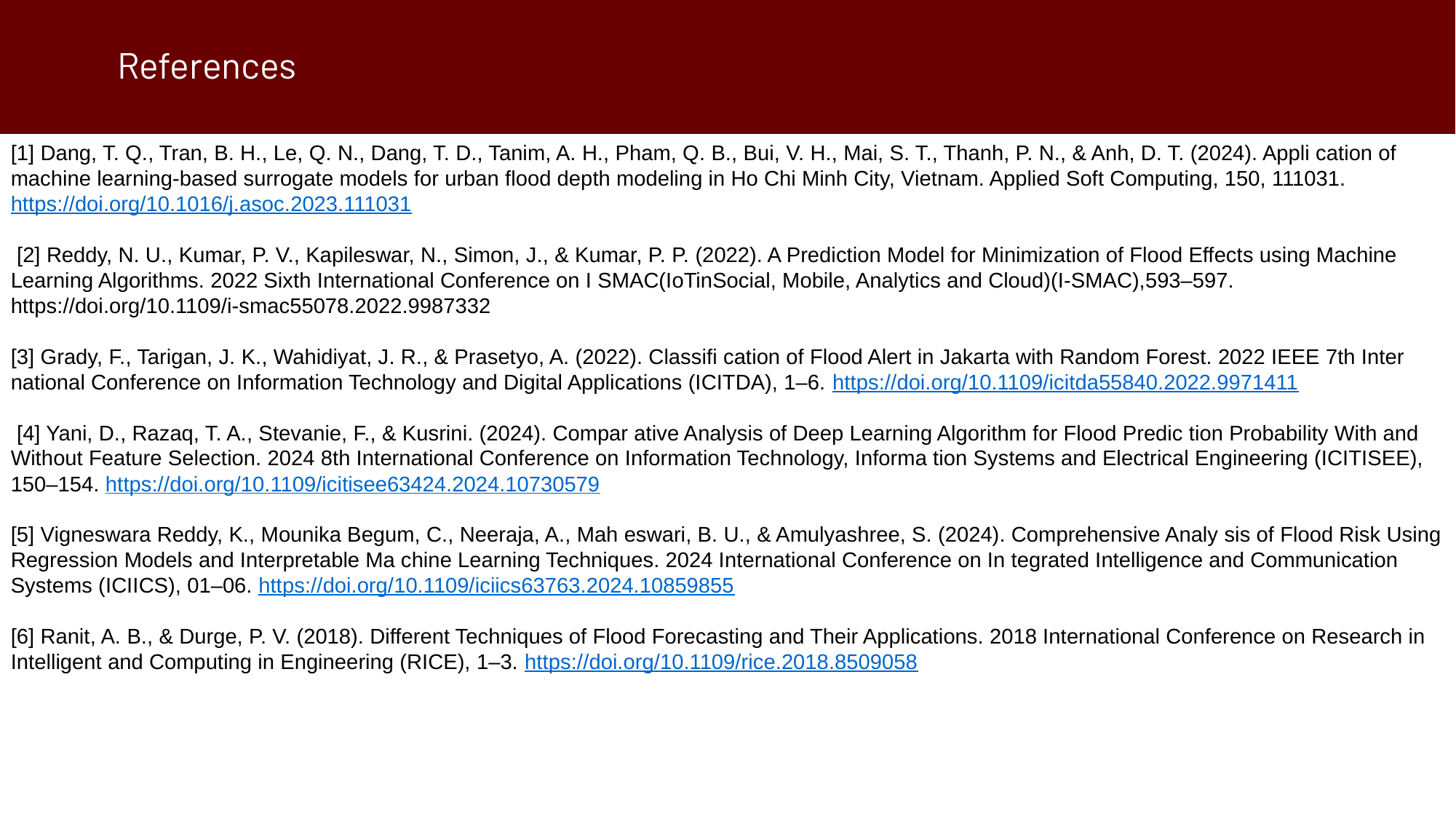

References
[1] Dang, T. Q., Tran, B. H., Le, Q. N., Dang, T. D., Tanim, A. H., Pham, Q. B., Bui, V. H., Mai, S. T., Thanh, P. N., & Anh, D. T. (2024). Appli cation of machine learning-based surrogate models for urban flood depth modeling in Ho Chi Minh City, Vietnam. Applied Soft Computing, 150, 111031. https://doi.org/10.1016/j.asoc.2023.111031

 [2] Reddy, N. U., Kumar, P. V., Kapileswar, N., Simon, J., & Kumar, P. P. (2022). A Prediction Model for Minimization of Flood Effects using Machine Learning Algorithms. 2022 Sixth International Conference on I SMAC(IoTinSocial, Mobile, Analytics and Cloud)(I-SMAC),593–597. https://doi.org/10.1109/i-smac55078.2022.9987332

[3] Grady, F., Tarigan, J. K., Wahidiyat, J. R., & Prasetyo, A. (2022). Classifi cation of Flood Alert in Jakarta with Random Forest. 2022 IEEE 7th Inter national Conference on Information Technology and Digital Applications (ICITDA), 1–6. https://doi.org/10.1109/icitda55840.2022.9971411

 [4] Yani, D., Razaq, T. A., Stevanie, F., & Kusrini. (2024). Compar ative Analysis of Deep Learning Algorithm for Flood Predic tion Probability With and Without Feature Selection. 2024 8th International Conference on Information Technology, Informa tion Systems and Electrical Engineering (ICITISEE), 150–154. https://doi.org/10.1109/icitisee63424.2024.10730579

[5] Vigneswara Reddy, K., Mounika Begum, C., Neeraja, A., Mah eswari, B. U., & Amulyashree, S. (2024). Comprehensive Analy sis of Flood Risk Using Regression Models and Interpretable Ma chine Learning Techniques. 2024 International Conference on In tegrated Intelligence and Communication Systems (ICIICS), 01–06. https://doi.org/10.1109/iciics63763.2024.10859855

[6] Ranit, A. B., & Durge, P. V. (2018). Different Techniques of Flood Forecasting and Their Applications. 2018 International Conference on Research in Intelligent and Computing in Engineering (RICE), 1–3. https://doi.org/10.1109/rice.2018.8509058